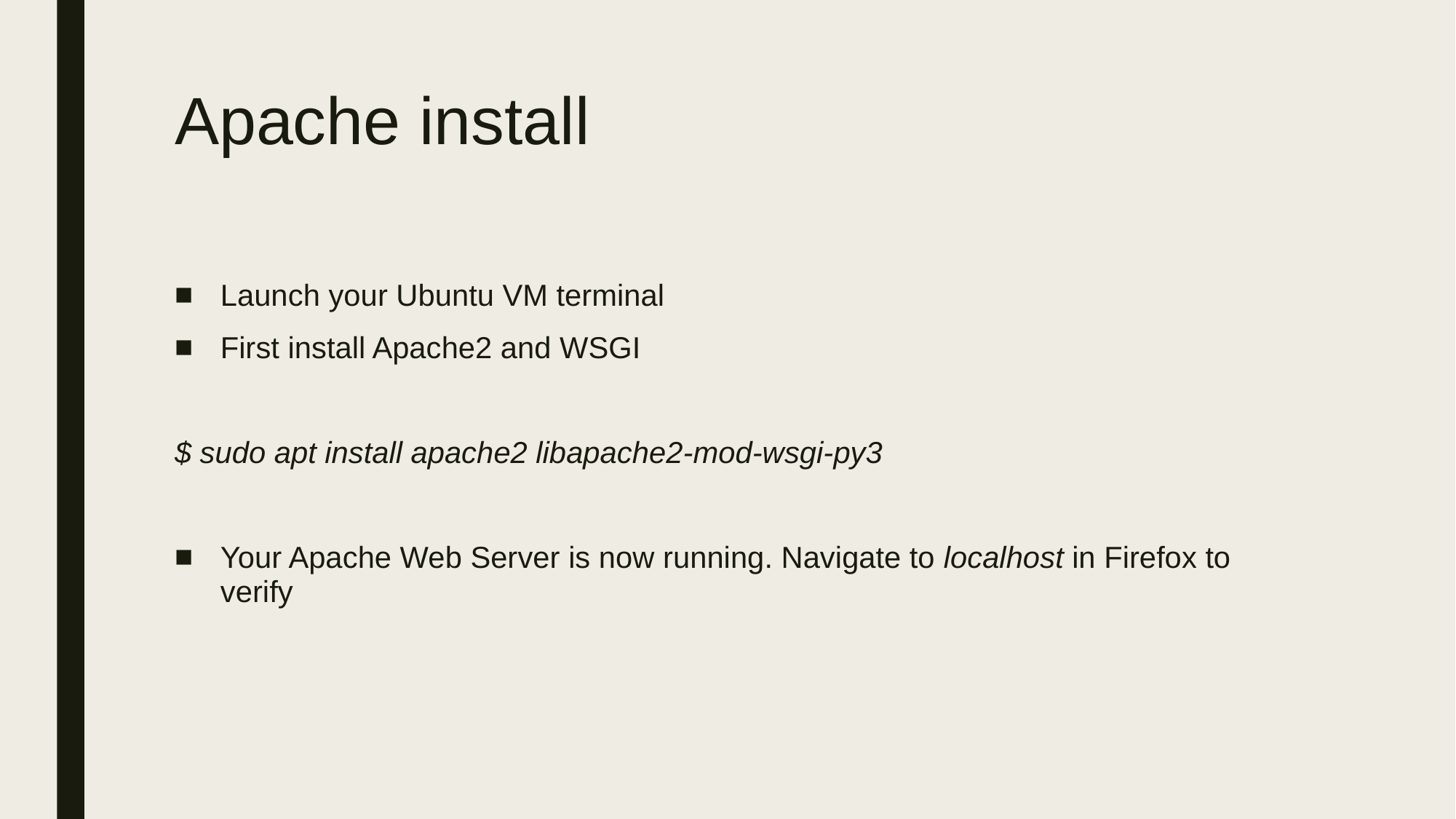

# Apache install
Launch your Ubuntu VM terminal
First install Apache2 and WSGI

$ sudo apt install apache2 libapache2-mod-wsgi-py3

Your Apache Web Server is now running. Navigate to localhost in Firefox to verify